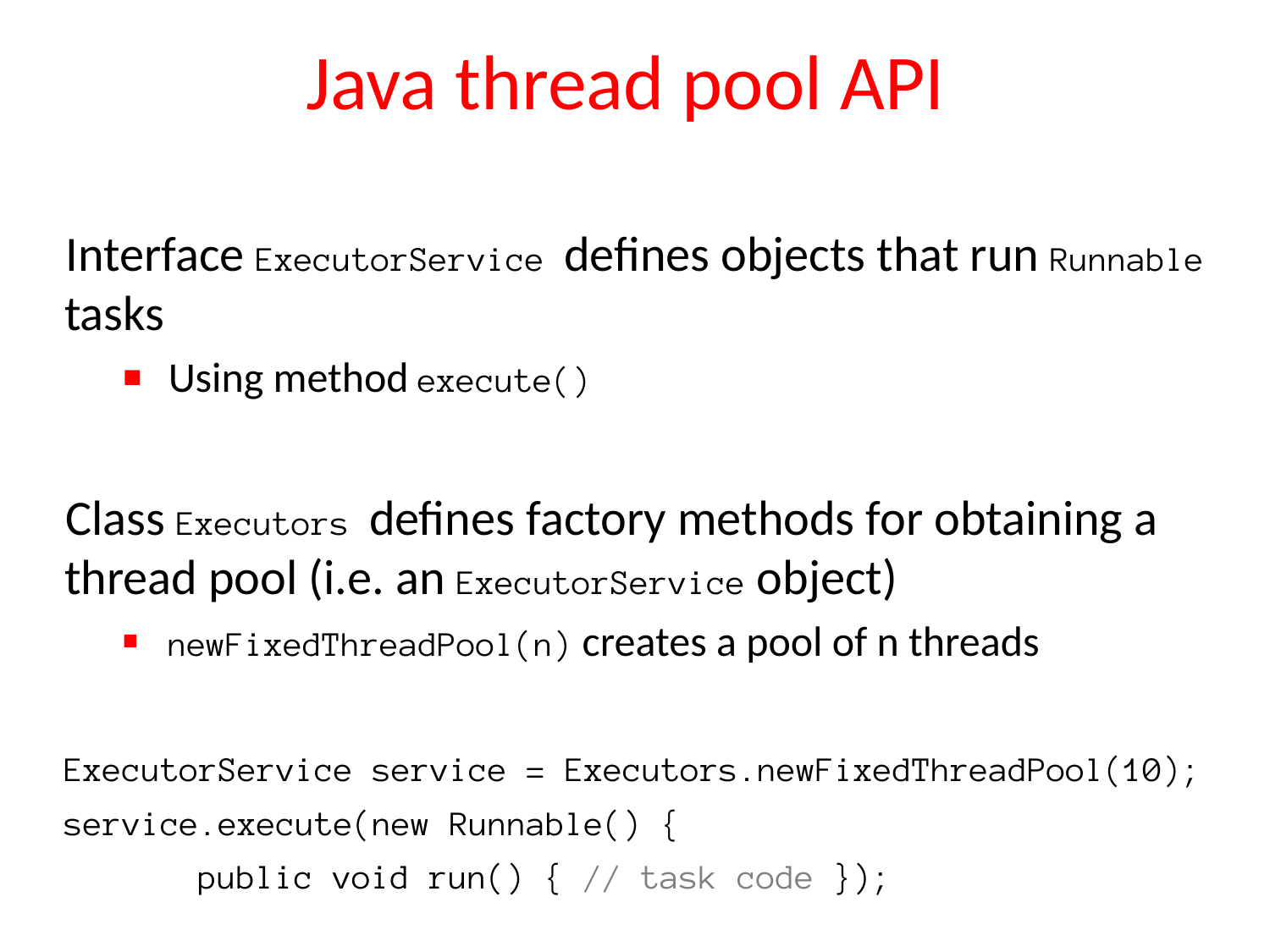

# Java thread pool API
Interface ExecutorService defines objects that run Runnable tasks
Using method execute()

Class Executors defines factory methods for obtaining a thread pool (i.e. an ExecutorService object)
newFixedThreadPool(n) creates a pool of n threads

ExecutorService service = Executors.newFixedThreadPool(10);
service.execute(new Runnable() {
    public void run() { // task code });